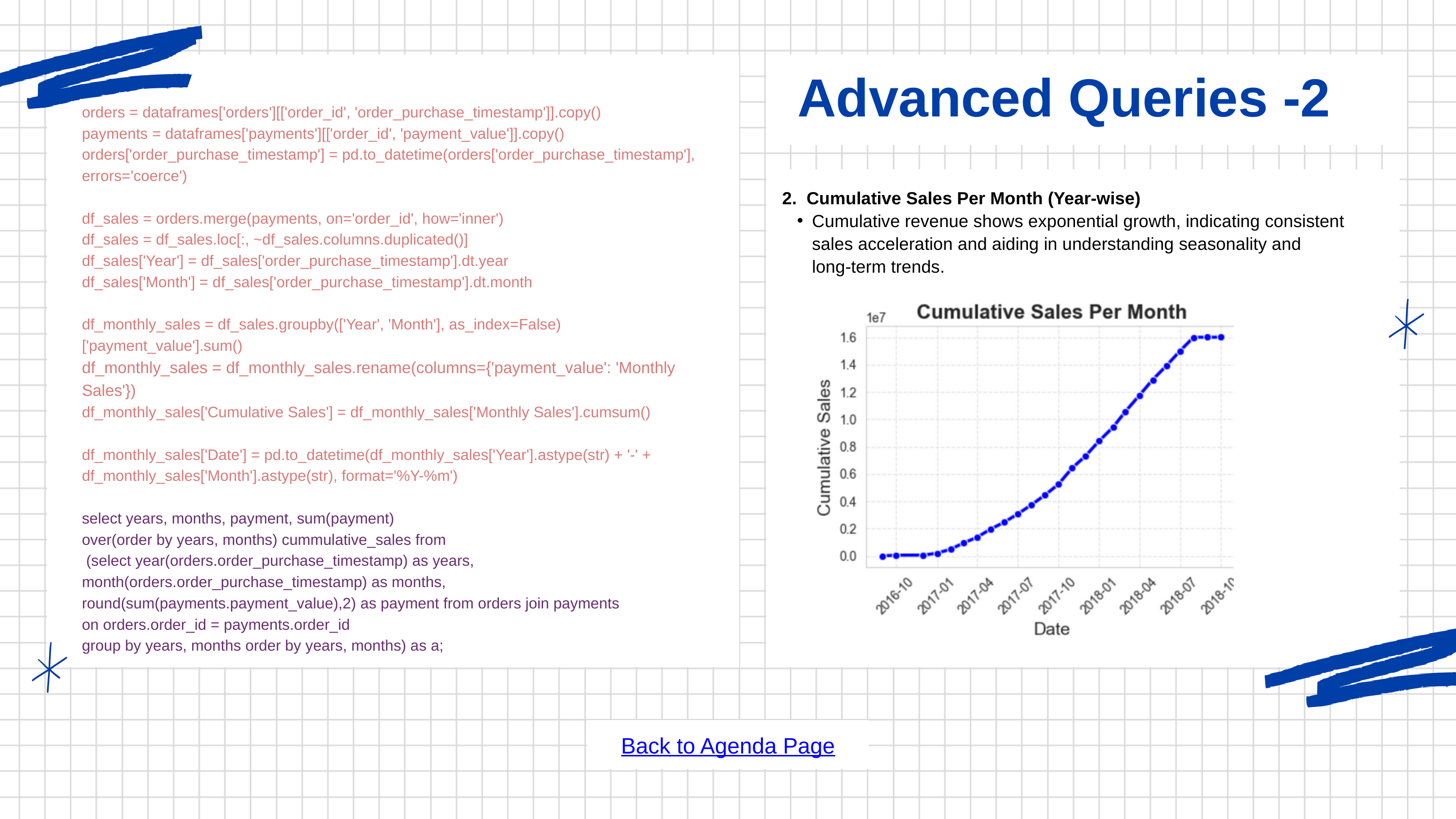

Advanced Queries -2

orders = dataframes['orders'][['order_id', 'order_purchase_timestamp']].copy()
payments = dataframes['payments'][['order_id', 'payment_value']].copy()
orders['order_purchase_timestamp'] = pd.to_datetime(orders['order_purchase_timestamp'], errors='coerce')

df_sales = orders.merge(payments, on='order_id', how='inner')
df_sales = df_sales.loc[:, ~df_sales.columns.duplicated()]
df_sales['Year'] = df_sales['order_purchase_timestamp'].dt.year
df_sales['Month'] = df_sales['order_purchase_timestamp'].dt.month

df_monthly_sales = df_sales.groupby(['Year', 'Month'], as_index=False)['payment_value'].sum()
df_monthly_sales = df_monthly_sales.rename(columns={'payment_value': 'Monthly Sales'})
df_monthly_sales['Cumulative Sales'] = df_monthly_sales['Monthly Sales'].cumsum()

df_monthly_sales['Date'] = pd.to_datetime(df_monthly_sales['Year'].astype(str) + '-' + df_monthly_sales['Month'].astype(str), format='%Y-%m')

select years, months, payment, sum(payment)
over(order by years, months) cummulative_sales from
 (select year(orders.order_purchase_timestamp) as years,
month(orders.order_purchase_timestamp) as months,
round(sum(payments.payment_value),2) as payment from orders join payments
on orders.order_id = payments.order_id
group by years, months order by years, months) as a;

2.  Cumulative Sales Per Month (Year-wise)
Cumulative revenue shows exponential growth, indicating consistent sales acceleration and aiding in understanding seasonality and long-term trends.

Back to Agenda Page